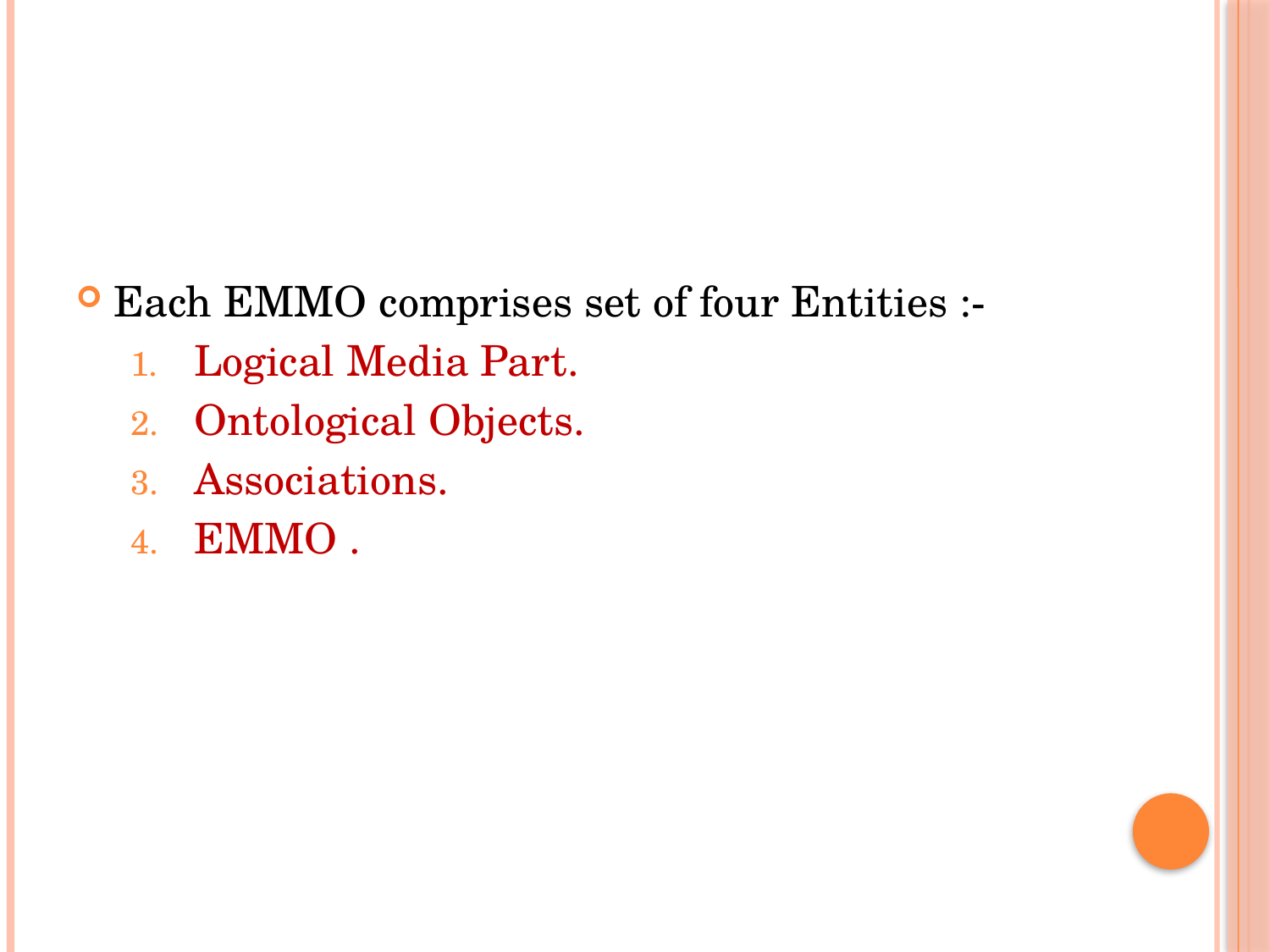

#
Each EMMO comprises set of four Entities :-
Logical Media Part.
Ontological Objects.
Associations.
EMMO .